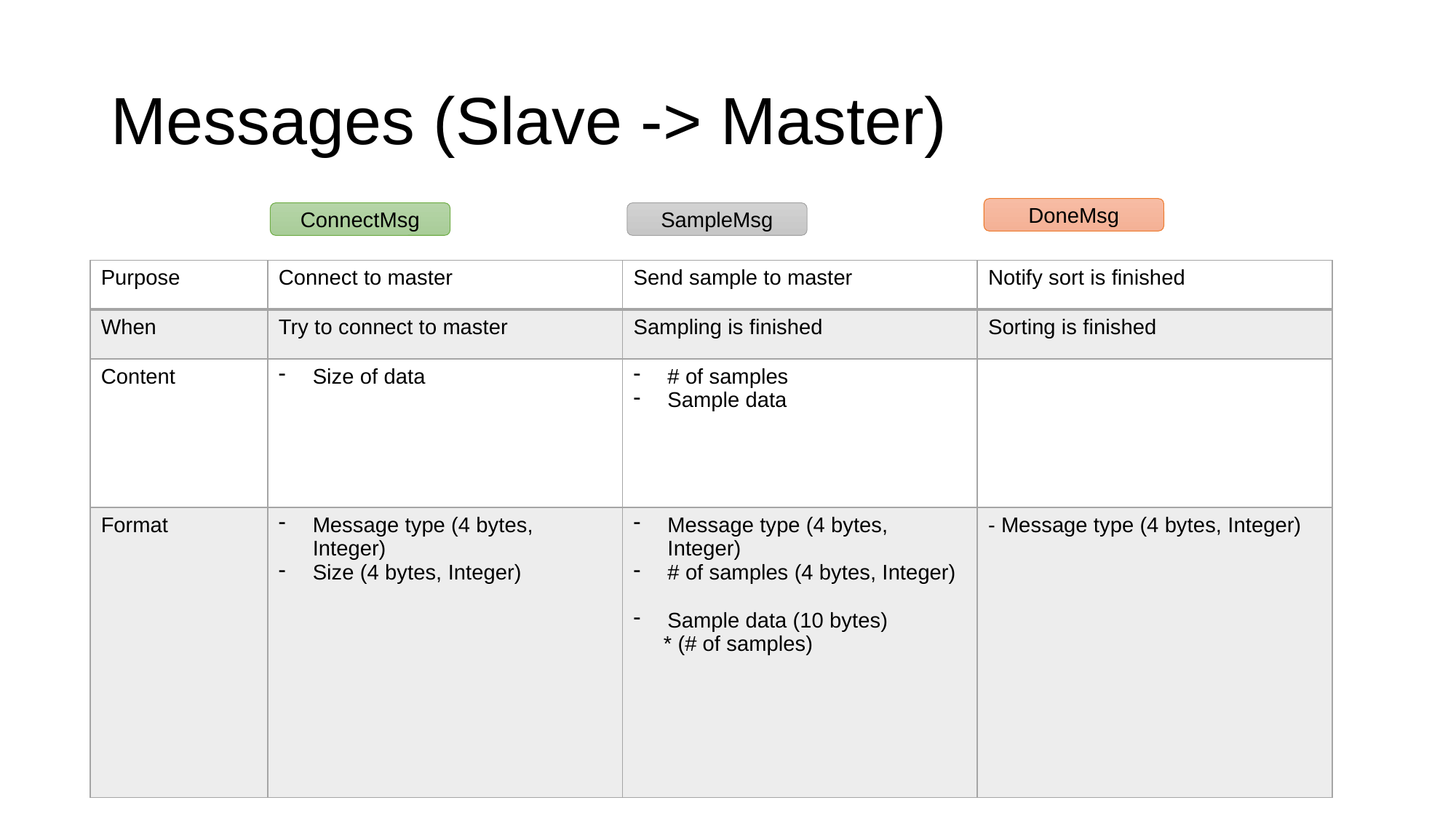

# Messages (Slave -> Master)
DoneMsg
SampleMsg
ConnectMsg
| Purpose | Connect to master | Send sample to master | Notify sort is finished |
| --- | --- | --- | --- |
| When | Try to connect to master | Sampling is finished | Sorting is finished |
| Content | Size of data | # of samples Sample data |  |
| Format | Message type (4 bytes, Integer) Size (4 bytes, Integer) | Message type (4 bytes, Integer) # of samples (4 bytes, Integer) Sample data (10 bytes) \* (# of samples) | - Message type (4 bytes, Integer) |